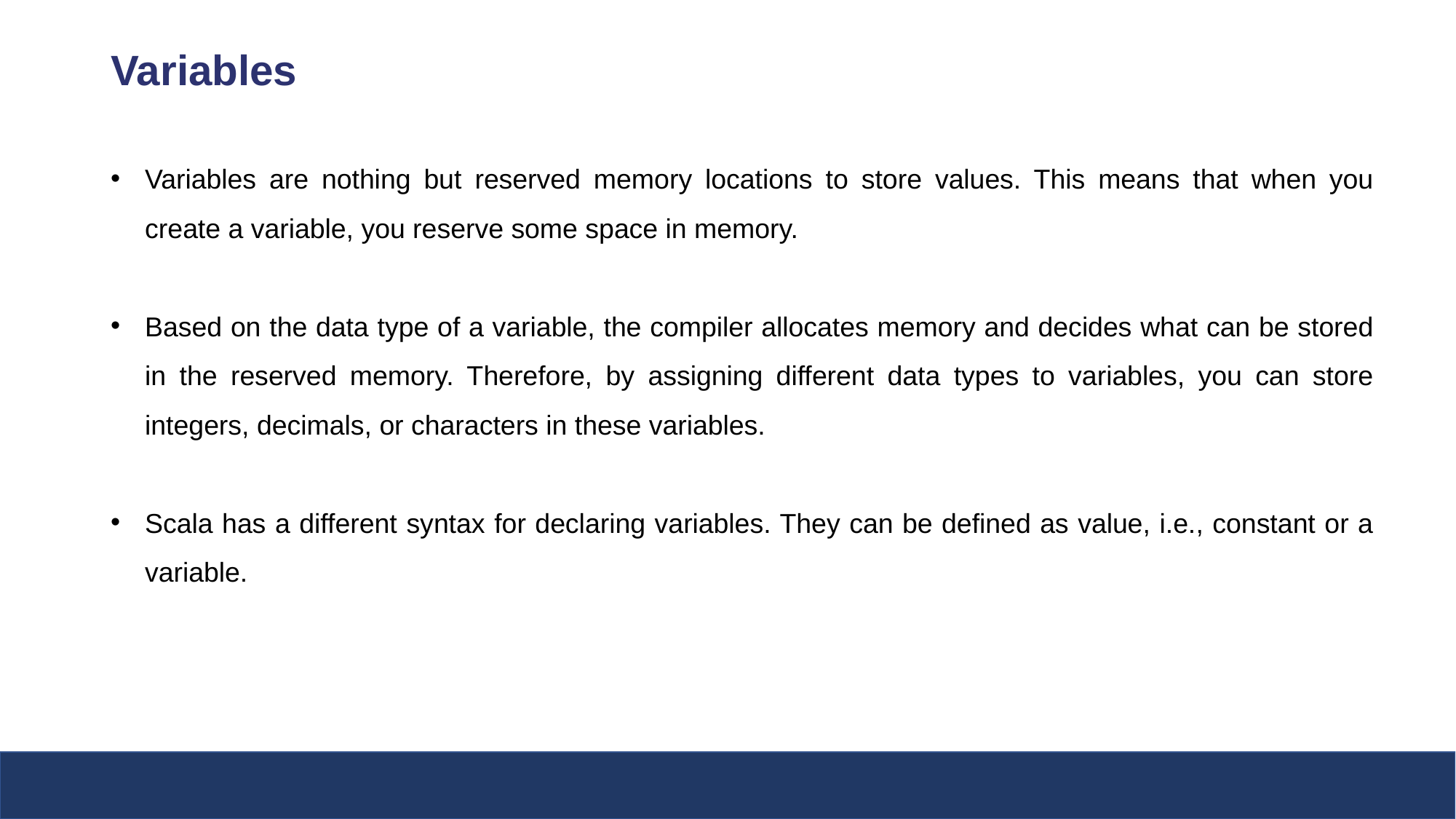

Variables
Variables are nothing but reserved memory locations to store values. This means that when you create a variable, you reserve some space in memory.

Based on the data type of a variable, the compiler allocates memory and decides what can be stored in the reserved memory. Therefore, by assigning different data types to variables, you can store integers, decimals, or characters in these variables.

Scala has a different syntax for declaring variables. They can be defined as value, i.e., constant or a variable.
39